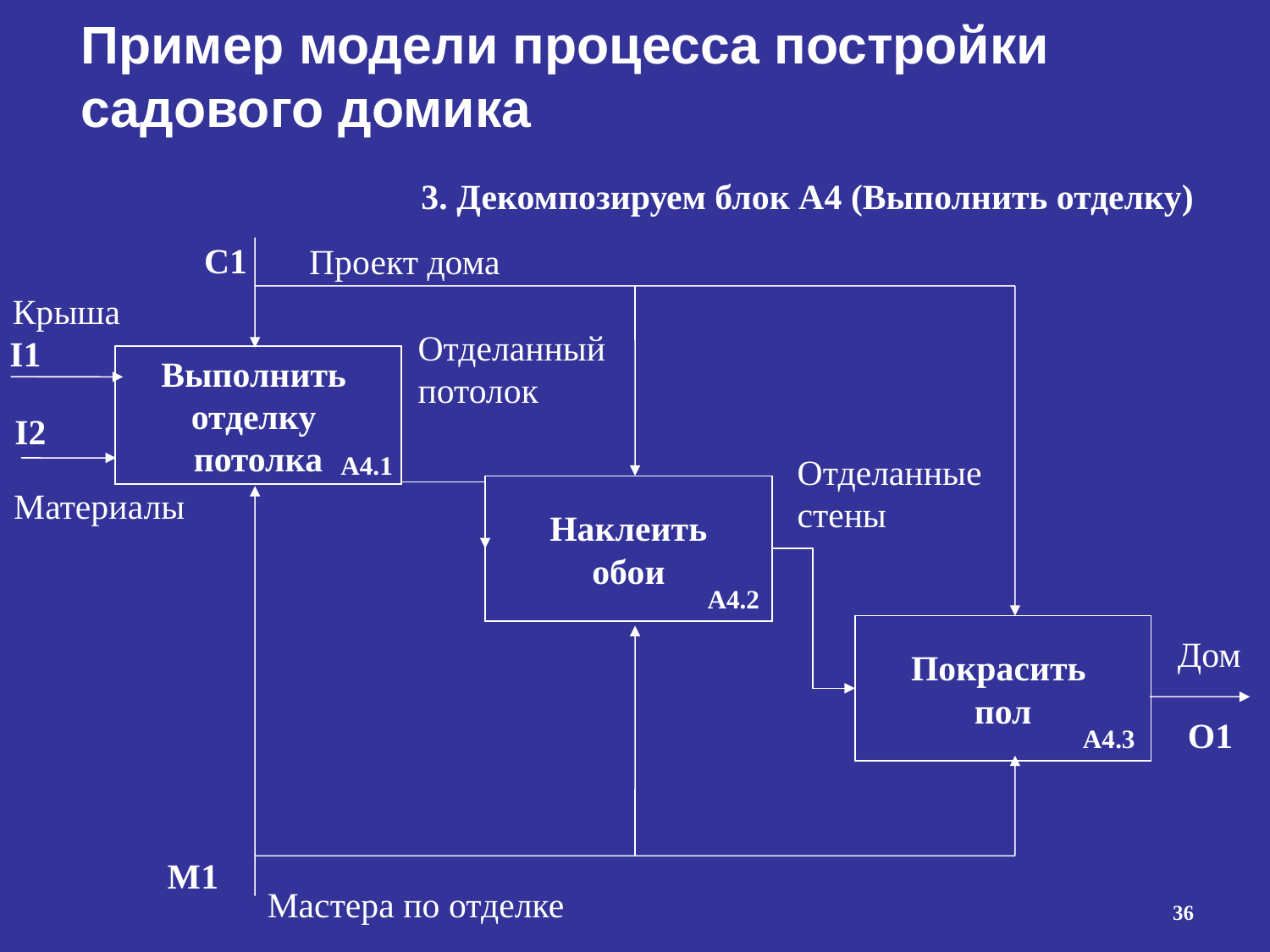

# Пример модели процесса постройки садового домика
3. Декомпозируем блок А4 (Выполнить отделку)
С1
Проект дома

Крыша
I1

Отделанный потолок
Выполнить
отделку
потолка
А4.1

I2

Материалы
Отделанные стены
Наклеить
обои
А4.2

М1
Мастера по отделке
Покрасить
пол
А4.3

Дом

О1
36